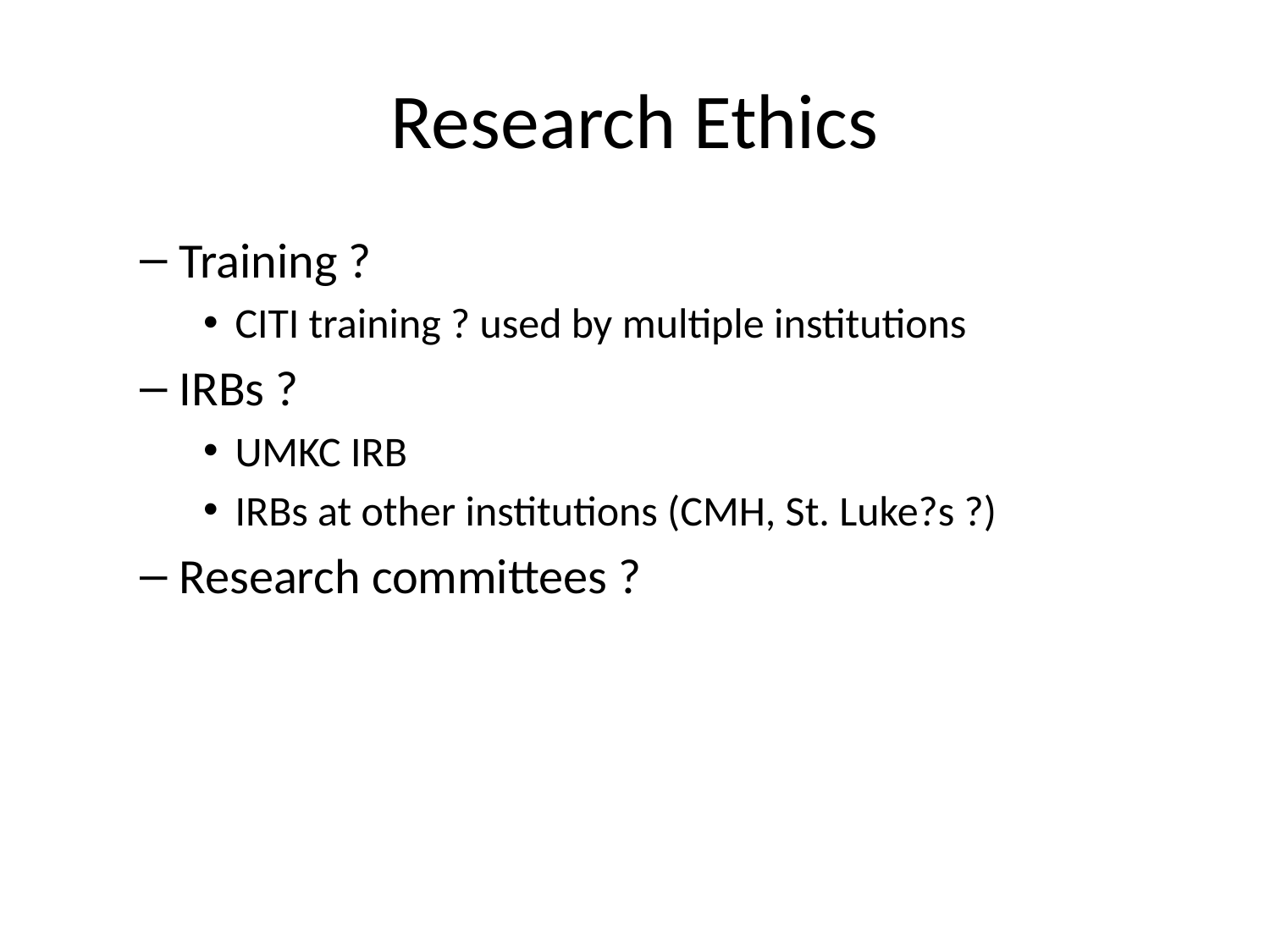

# Research Ethics
Training ?
CITI training ? used by multiple institutions
IRBs ?
UMKC IRB
IRBs at other institutions (CMH, St. Luke?s ?)
Research committees ?